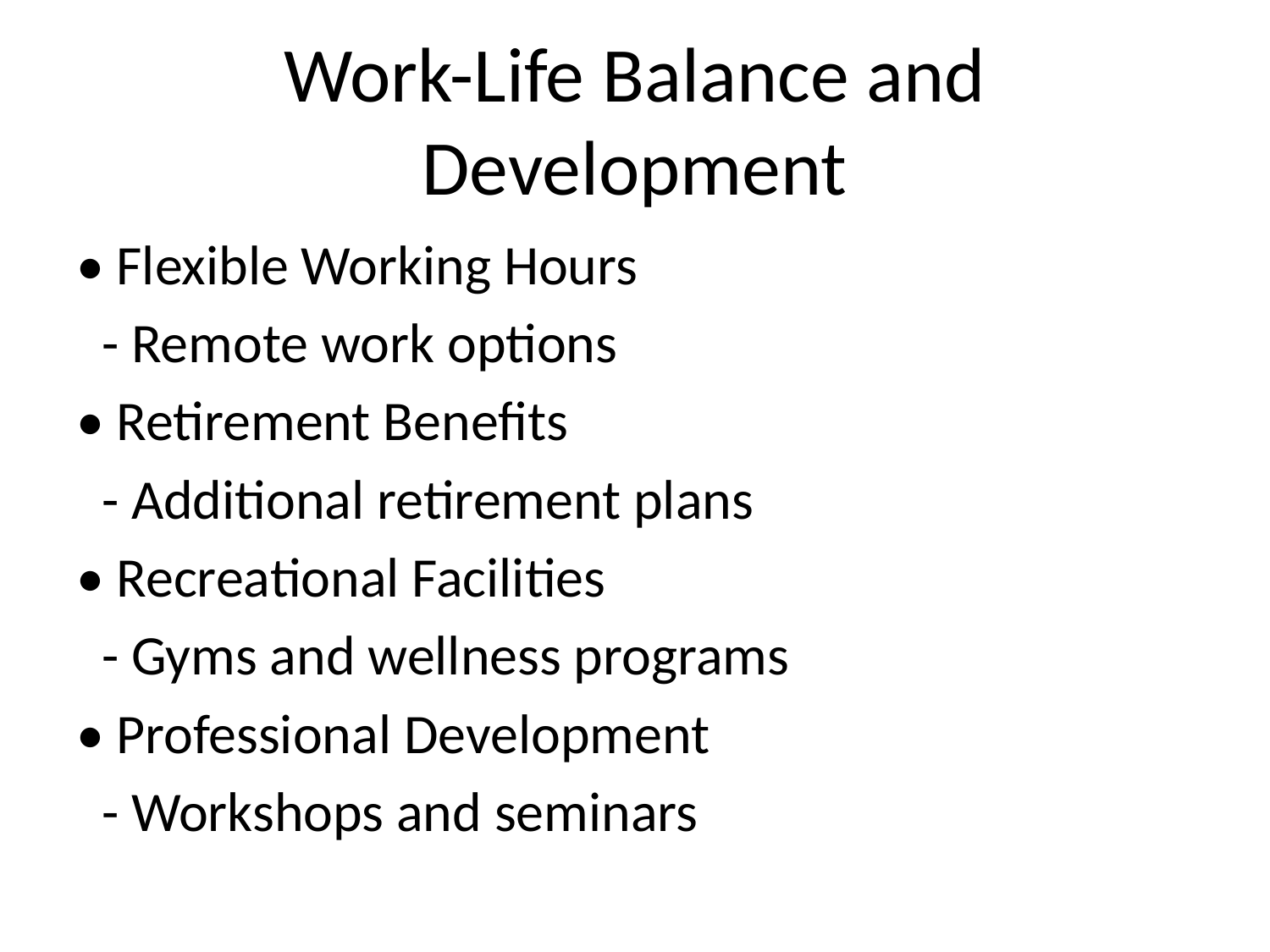

# Work-Life Balance and Development
• Flexible Working Hours
  - Remote work options
• Retirement Benefits
  - Additional retirement plans
• Recreational Facilities
  - Gyms and wellness programs
• Professional Development
  - Workshops and seminars